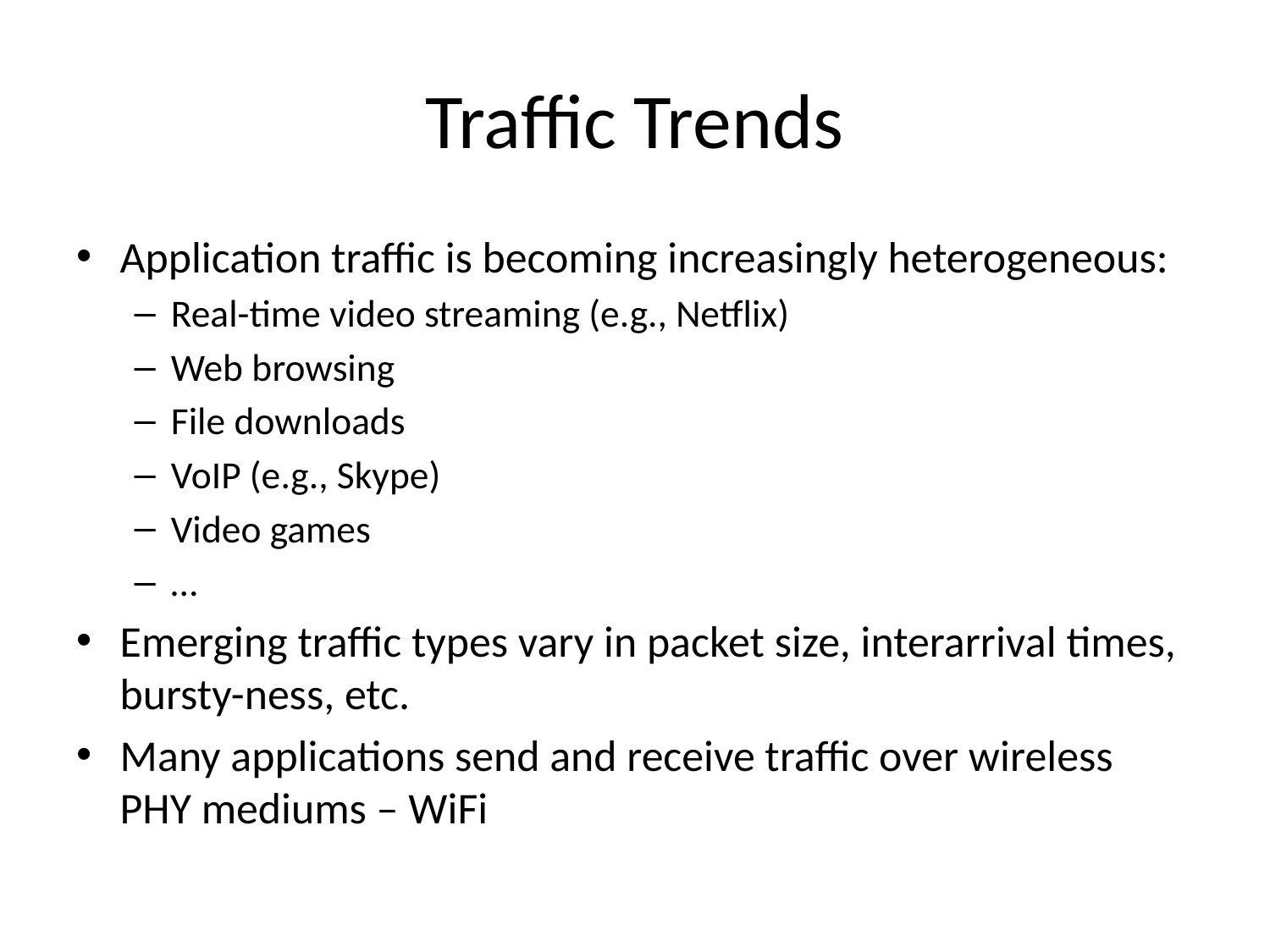

# Traffic Trends
Application traffic is becoming increasingly heterogeneous:
Real-time video streaming (e.g., Netflix)
Web browsing
File downloads
VoIP (e.g., Skype)
Video games
…
Emerging traffic types vary in packet size, interarrival times, bursty-ness, etc.
Many applications send and receive traffic over wireless PHY mediums – WiFi